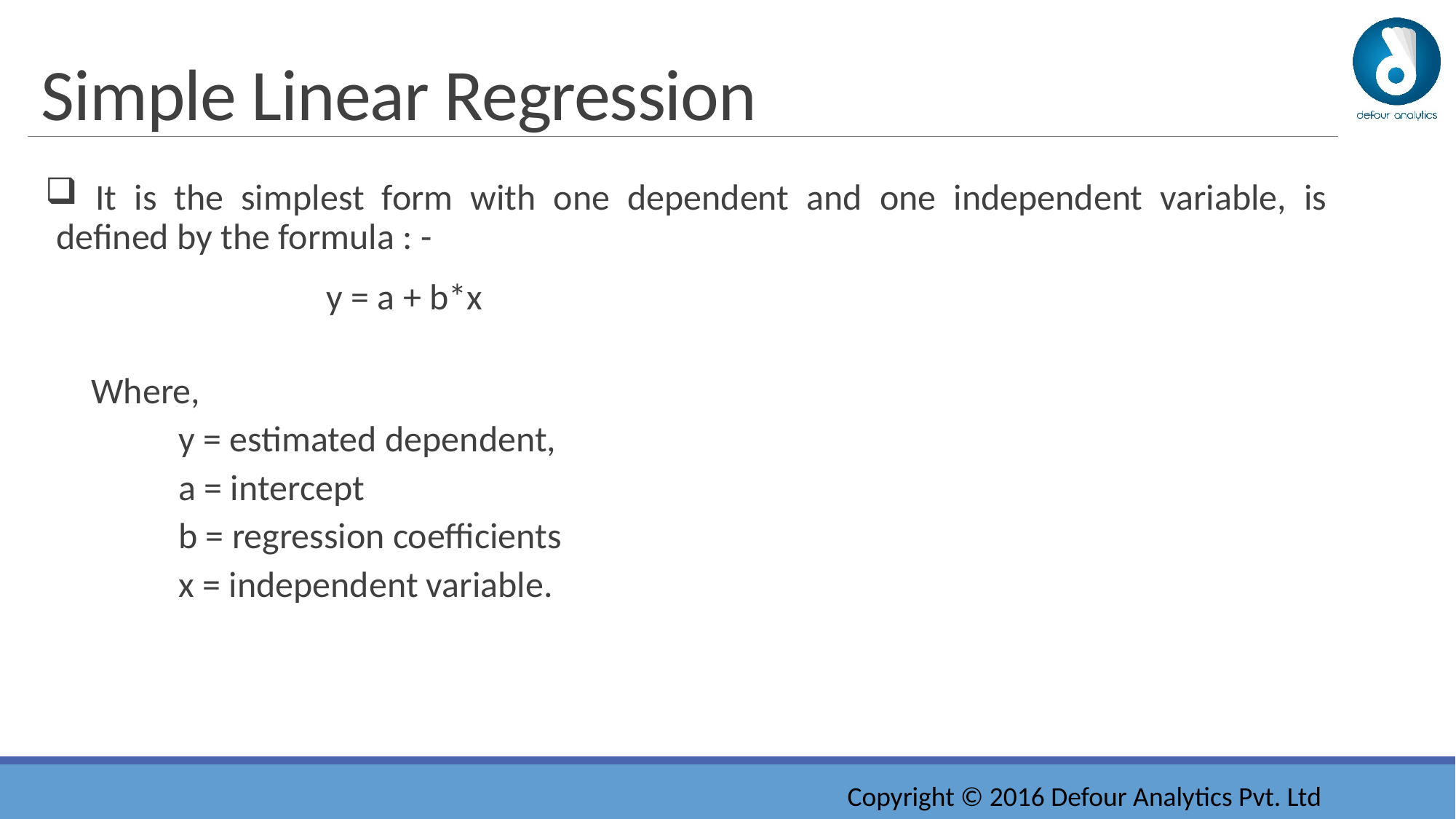

# Simple Linear Regression
 It is the simplest form with one dependent and one independent variable, is defined by the formula : -
                                 y = a + b*x

Where,
	y = estimated dependent,
	a = intercept
	b = regression coefficients
	x = independent variable.
Copyright © 2016 Defour Analytics Pvt. Ltd